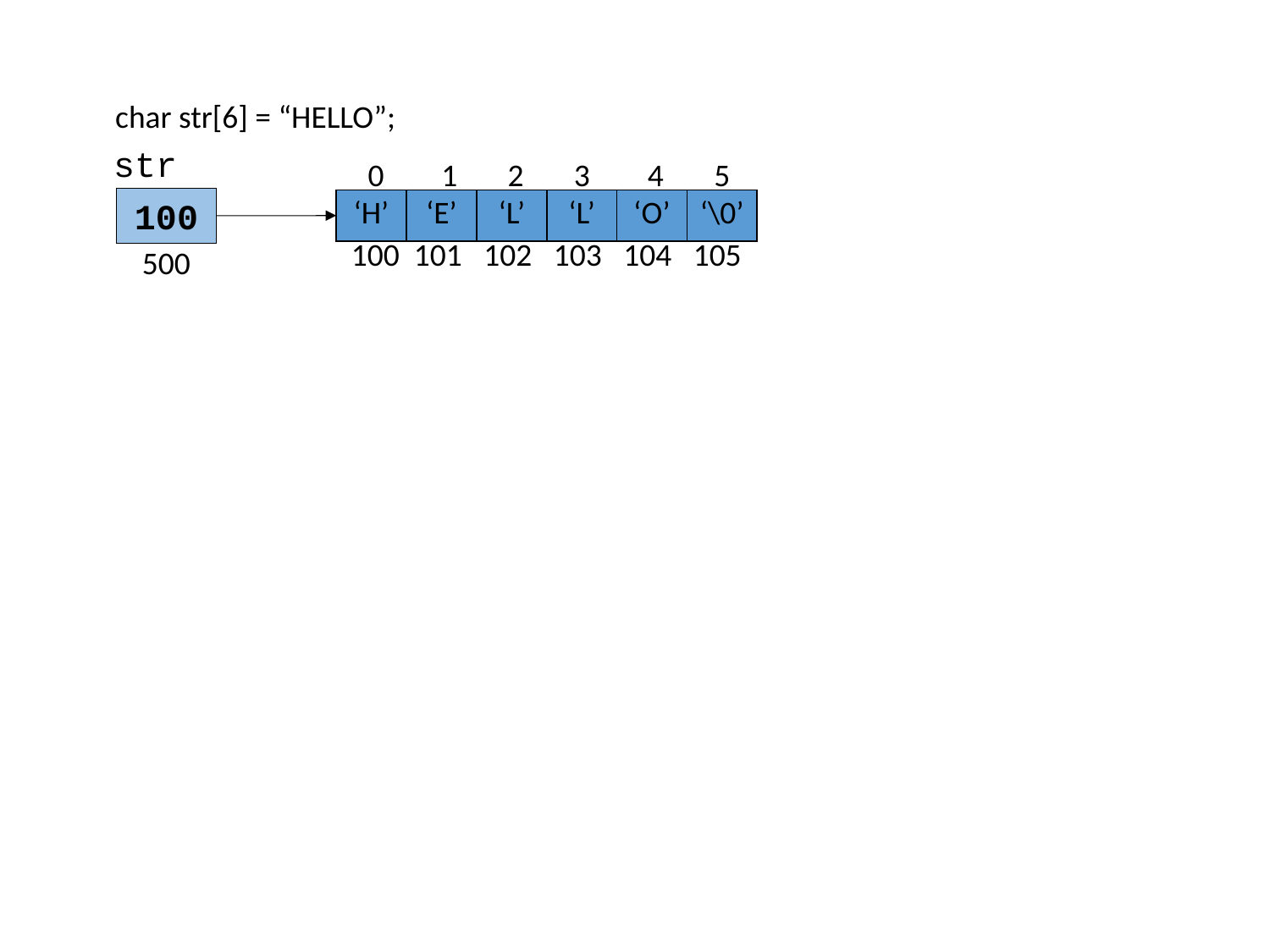

char str[6] = “HELLO”;

str
0        1       2       3        4       5
100
| ‘H’ | ‘E’ | ‘L’ | ‘L’ | ‘O’ | ‘\0’ |
| --- | --- | --- | --- | --- | --- |
100  101   102   103   104   105
500